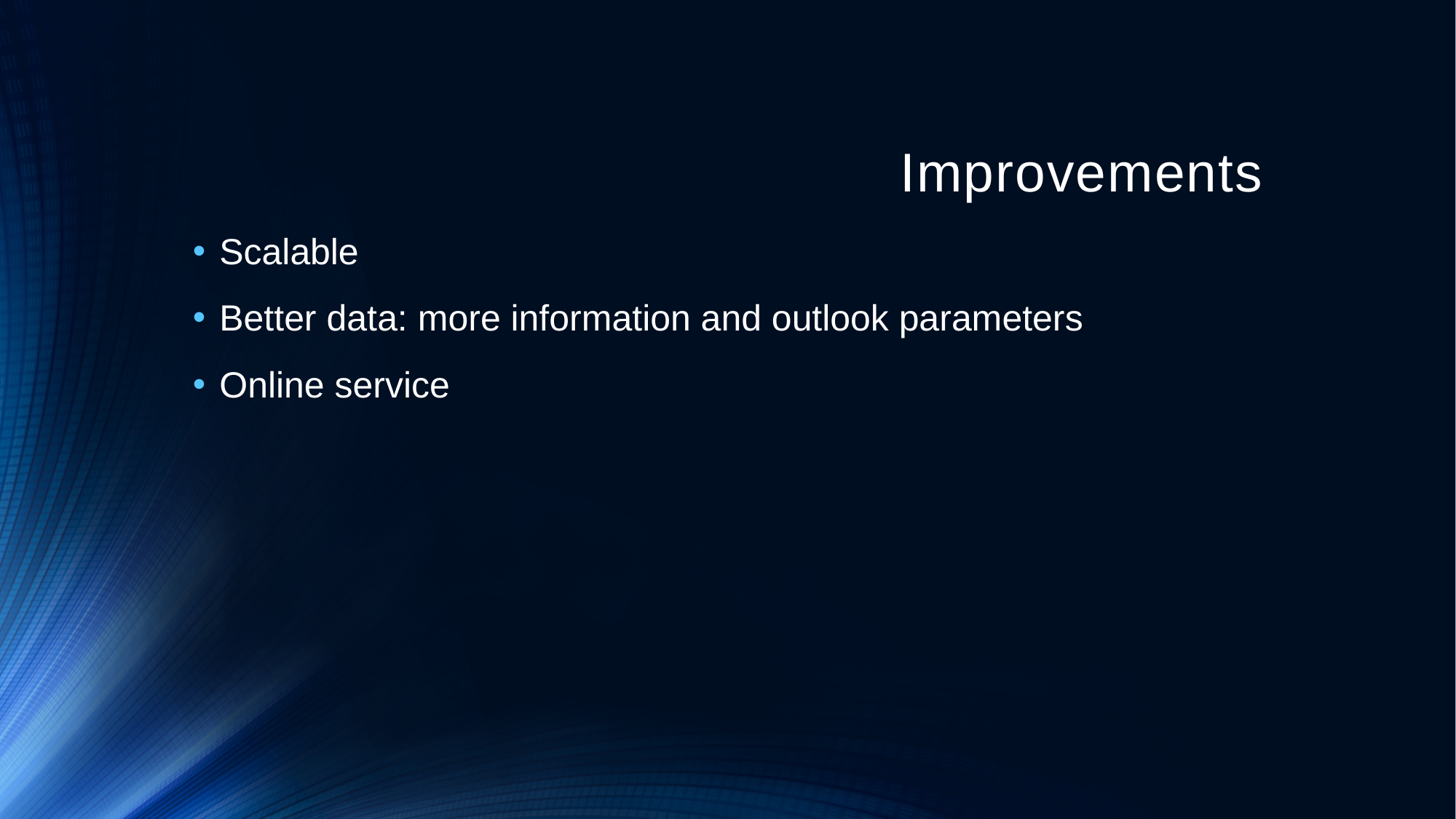

# Improvements
Scalable
Better data: more information and outlook parameters
Online service